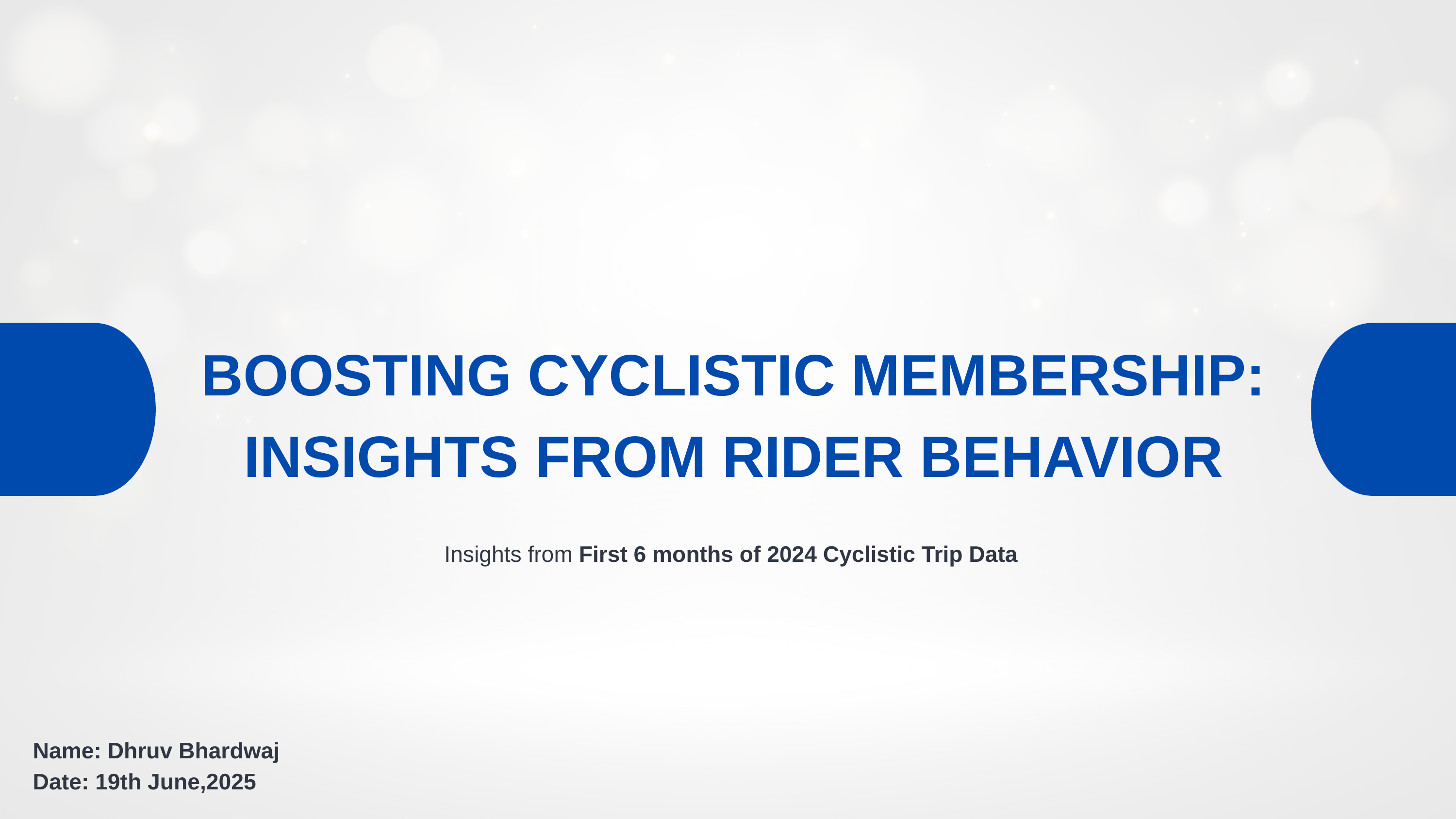

BOOSTING CYCLISTIC MEMBERSHIP: INSIGHTS FROM RIDER BEHAVIOR
 Insights from First 6 months of 2024 Cyclistic Trip Data
Name: Dhruv Bhardwaj
Date: 19th June,2025